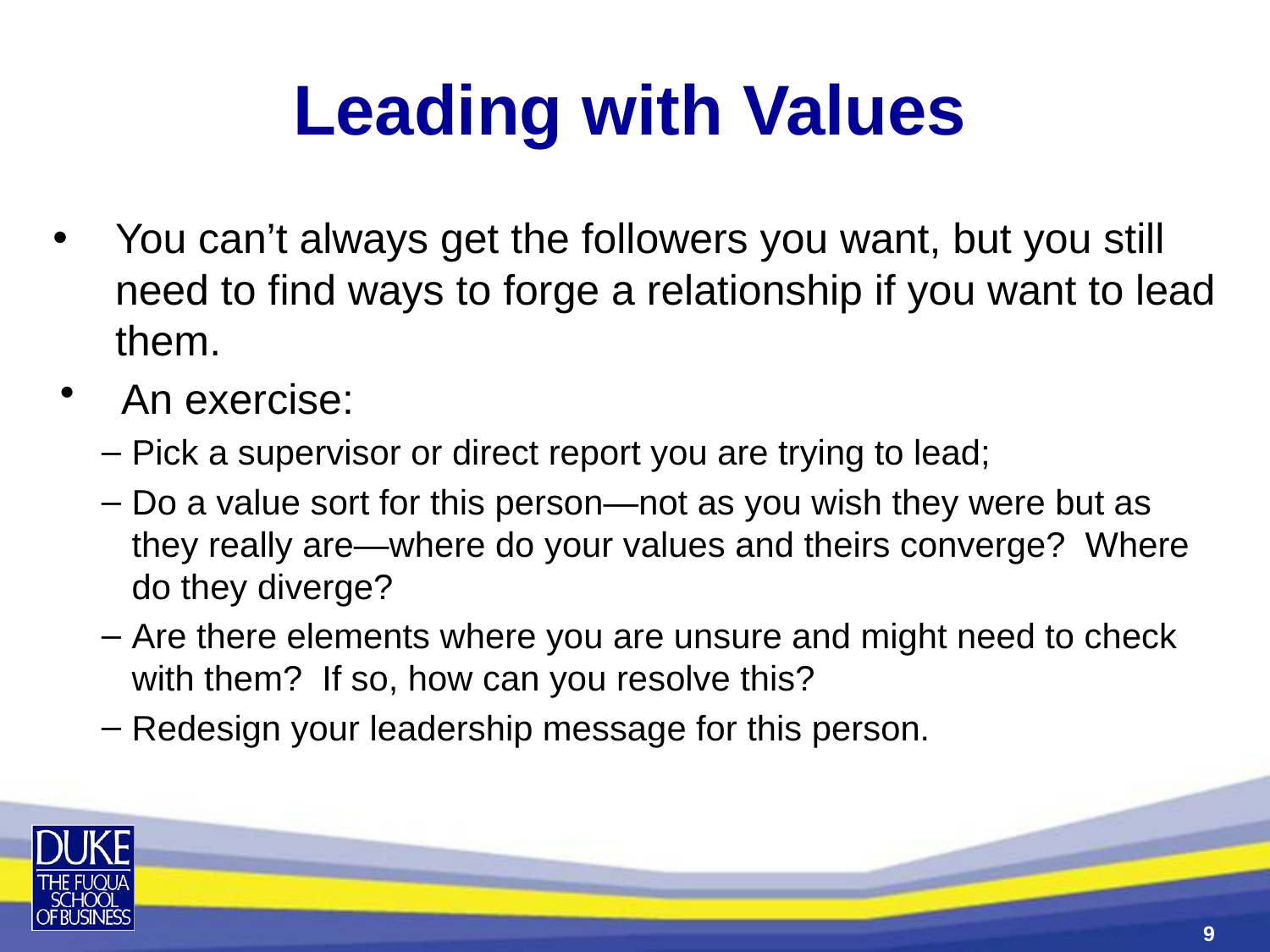

# Leading with Values
You can’t always get the followers you want, but you still need to find ways to forge a relationship if you want to lead them.
   An exercise:
Pick a supervisor or direct report you are trying to lead;
Do a value sort for this person—not as you wish they were but as they really are—where do your values and theirs converge?  Where do they diverge?
Are there elements where you are unsure and might need to check with them?  If so, how can you resolve this?
Redesign your leadership message for this person.
9